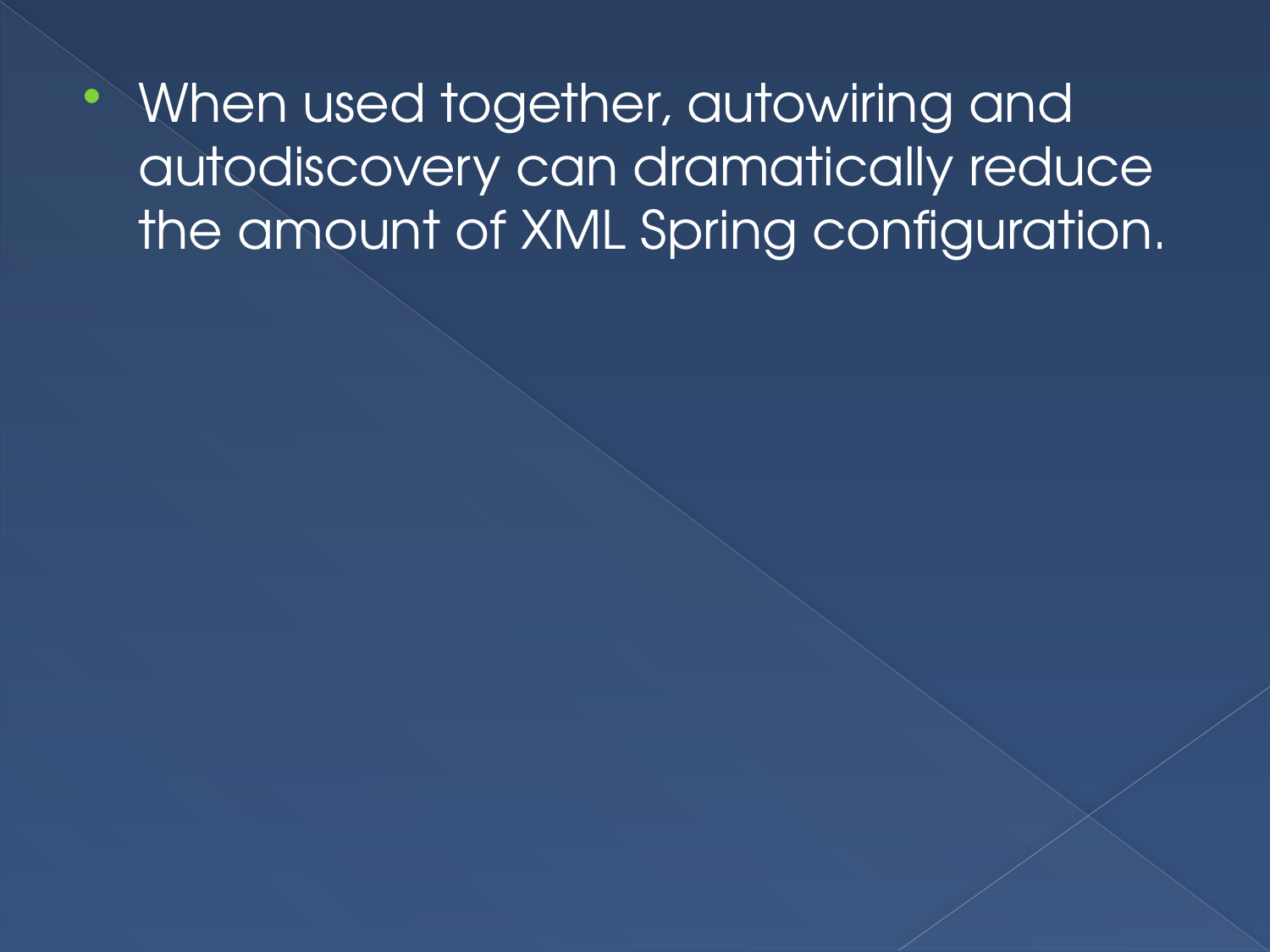

When used together, autowiring and autodiscovery can dramatically reduce the amount of XML Spring configuration.